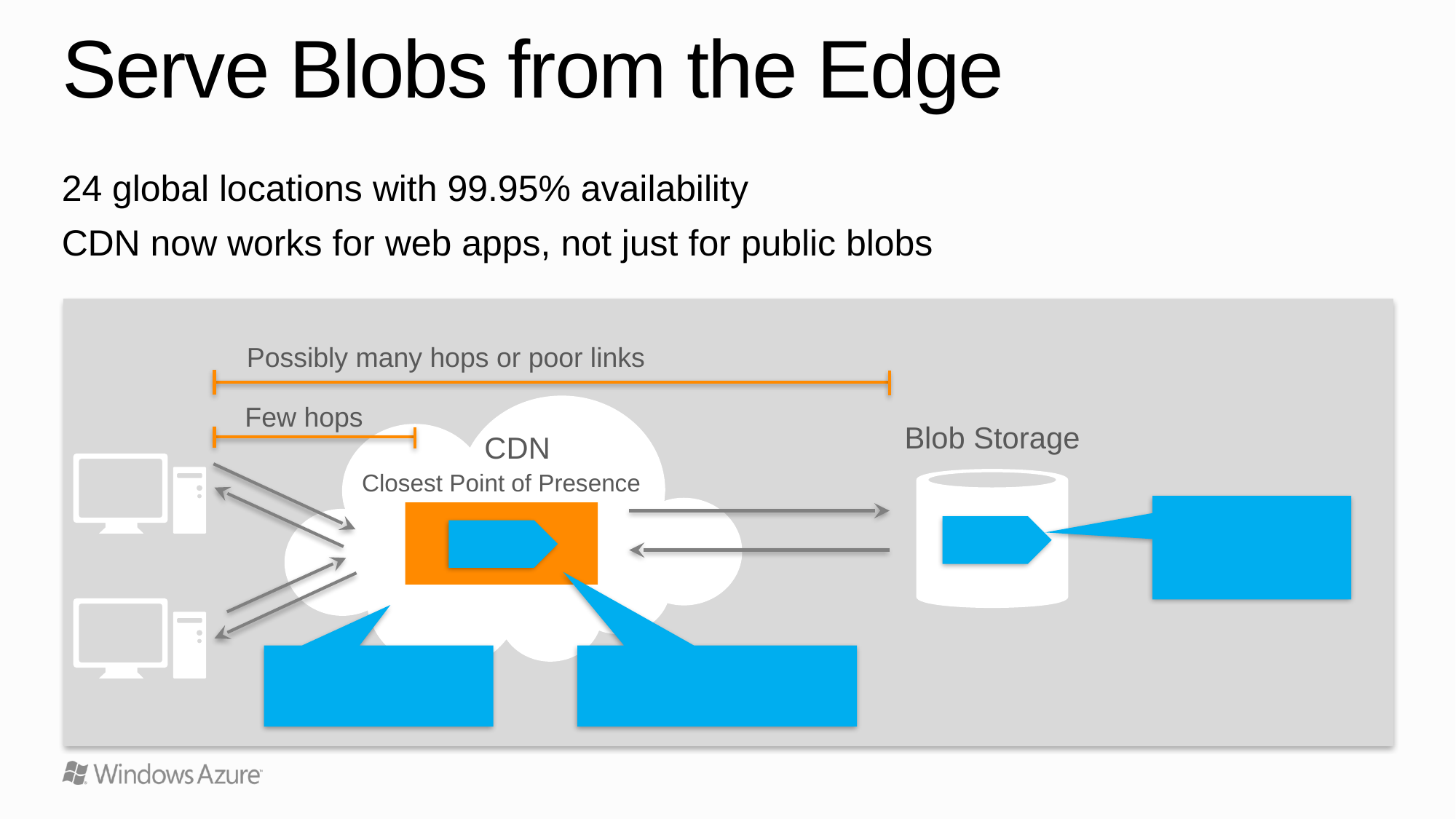

# Serve Blobs from the Edge
24 global locations with 99.95% availability
CDN now works for web apps, not just for public blobs

Possibly many hops or poor links
Few hops
 CDN
Blob Storage

Closest Point of Presence

Public container

X
X
Blob header determines time-to-live at the edge

DNS name resolves to closest POP